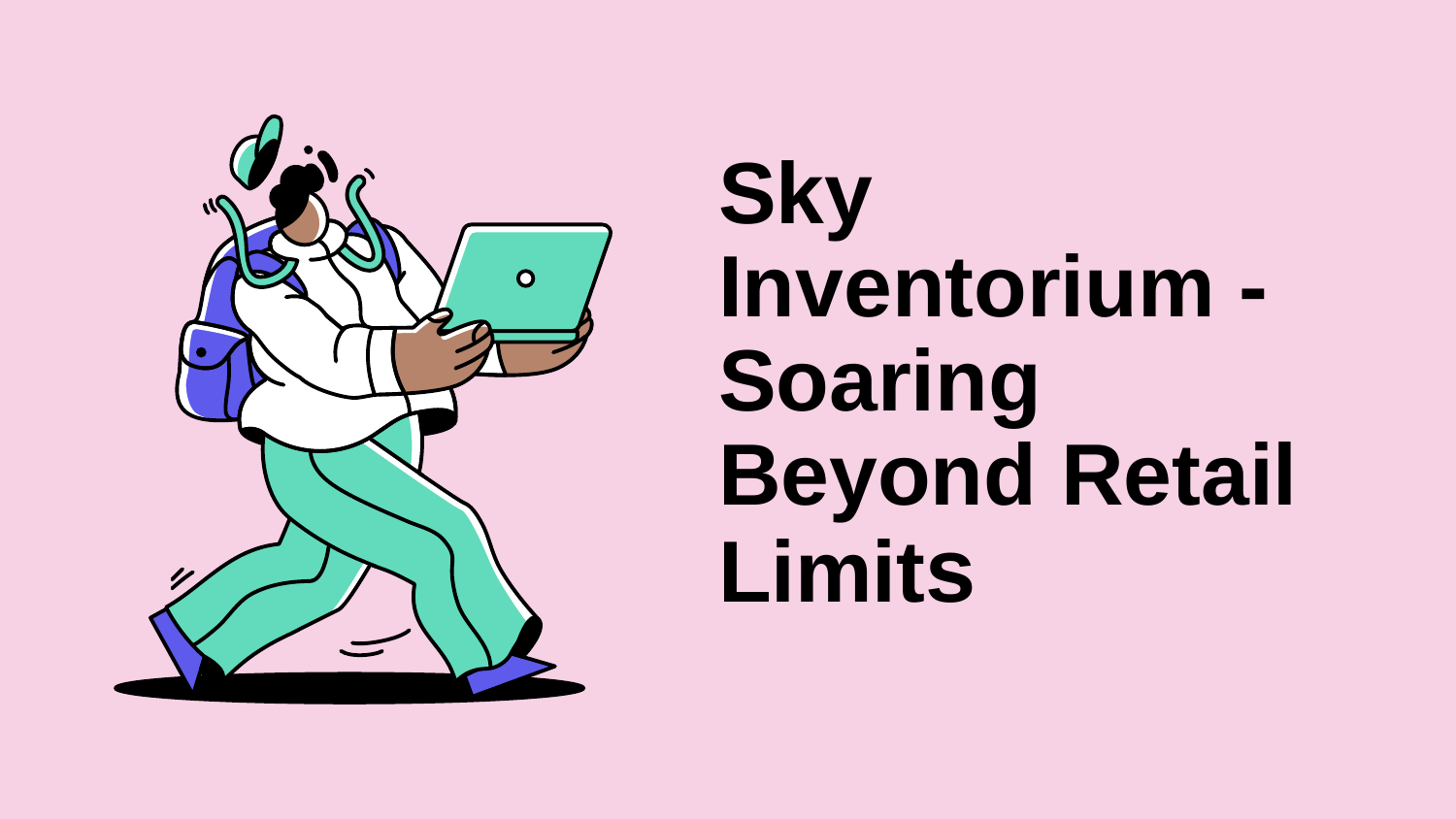

# Sky Inventorium - Soaring Beyond Retail Limits